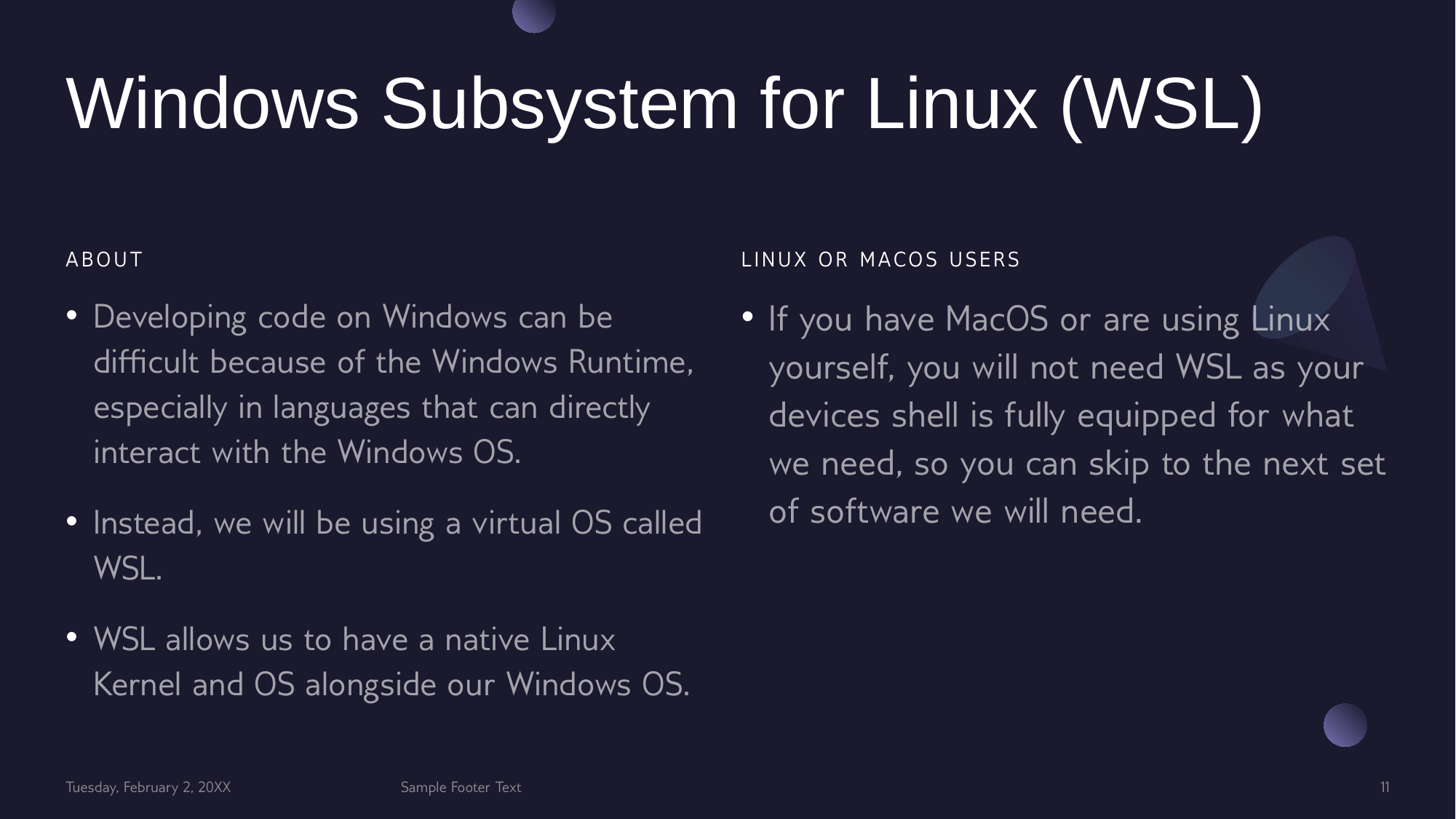

# Windows Subsystem for Linux (WSL)
About
Linux or MacOS Users

Developing code on Windows can be difficult because of the Windows Runtime, especially in languages that can directly interact with the Windows OS.
Instead, we will be using a virtual OS called WSL.
WSL allows us to have a native Linux Kernel and OS alongside our Windows OS.

If you have MacOS or are using Linux yourself, you will not need WSL as your devices shell is fully equipped for what we need, so you can skip to the next set of software we will need.
Tuesday, February 2, 20XX
Sample Footer Text
11